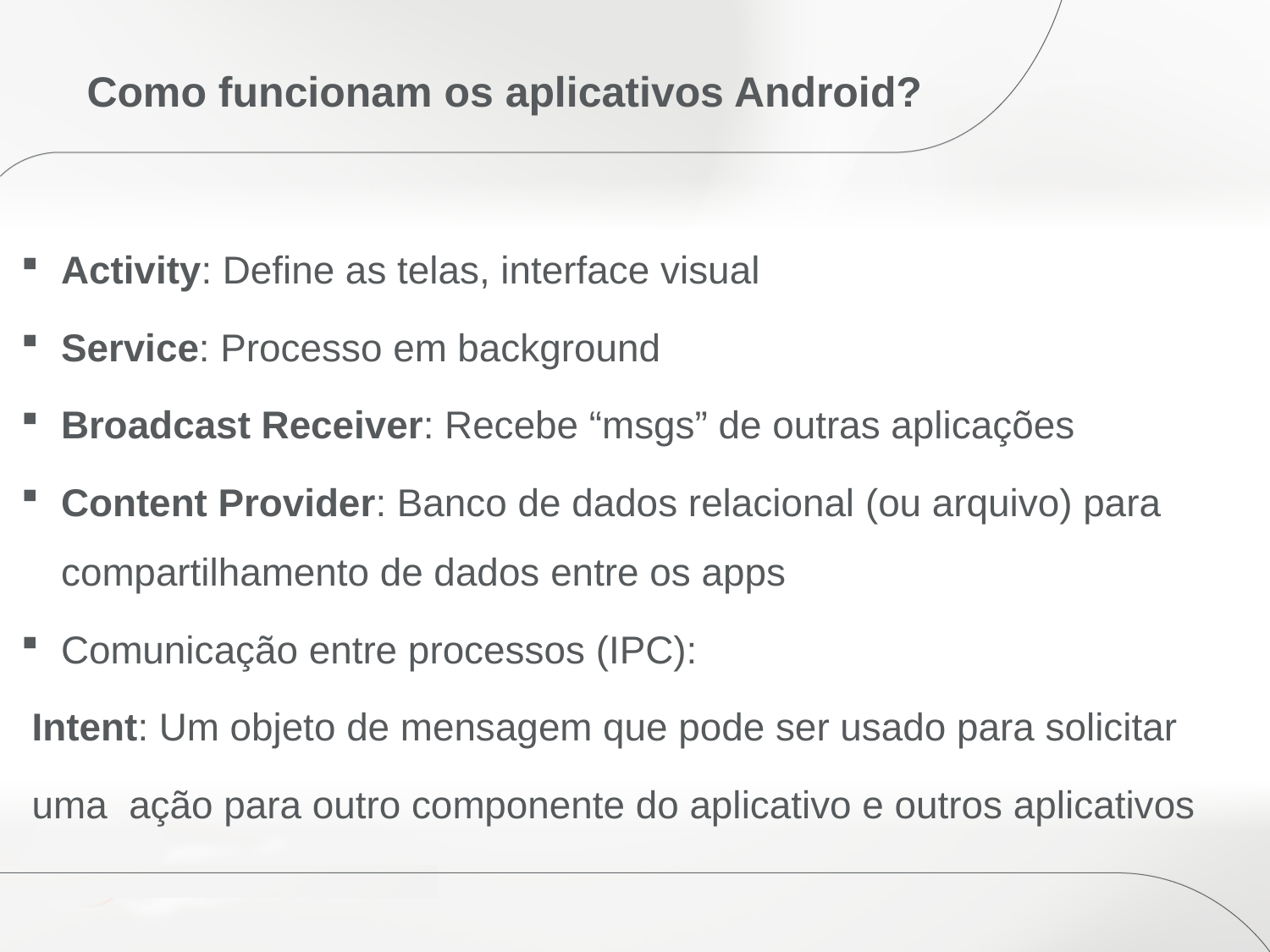

# Como funcionam os aplicativos Android?
Activity: Define as telas, interface visual
Service: Processo em background
Broadcast Receiver: Recebe “msgs” de outras aplicações
Content Provider: Banco de dados relacional (ou arquivo) para compartilhamento de dados entre os apps
Comunicação entre processos (IPC):
 Intent: Um objeto de mensagem que pode ser usado para solicitar
 uma  ação para outro componente do aplicativo e outros aplicativos